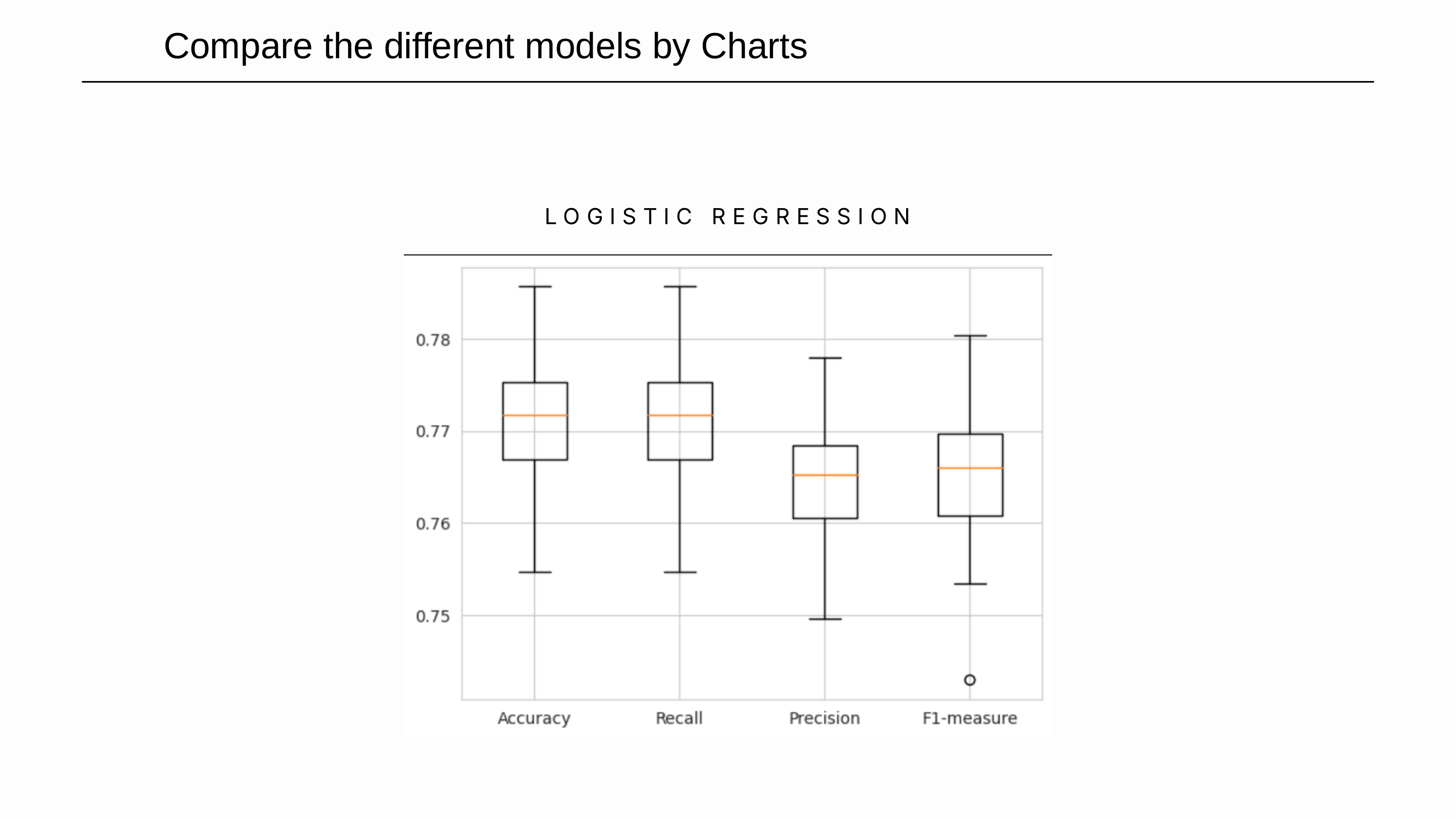

Compare the different models by Charts

LOGISTIC REGRESSION